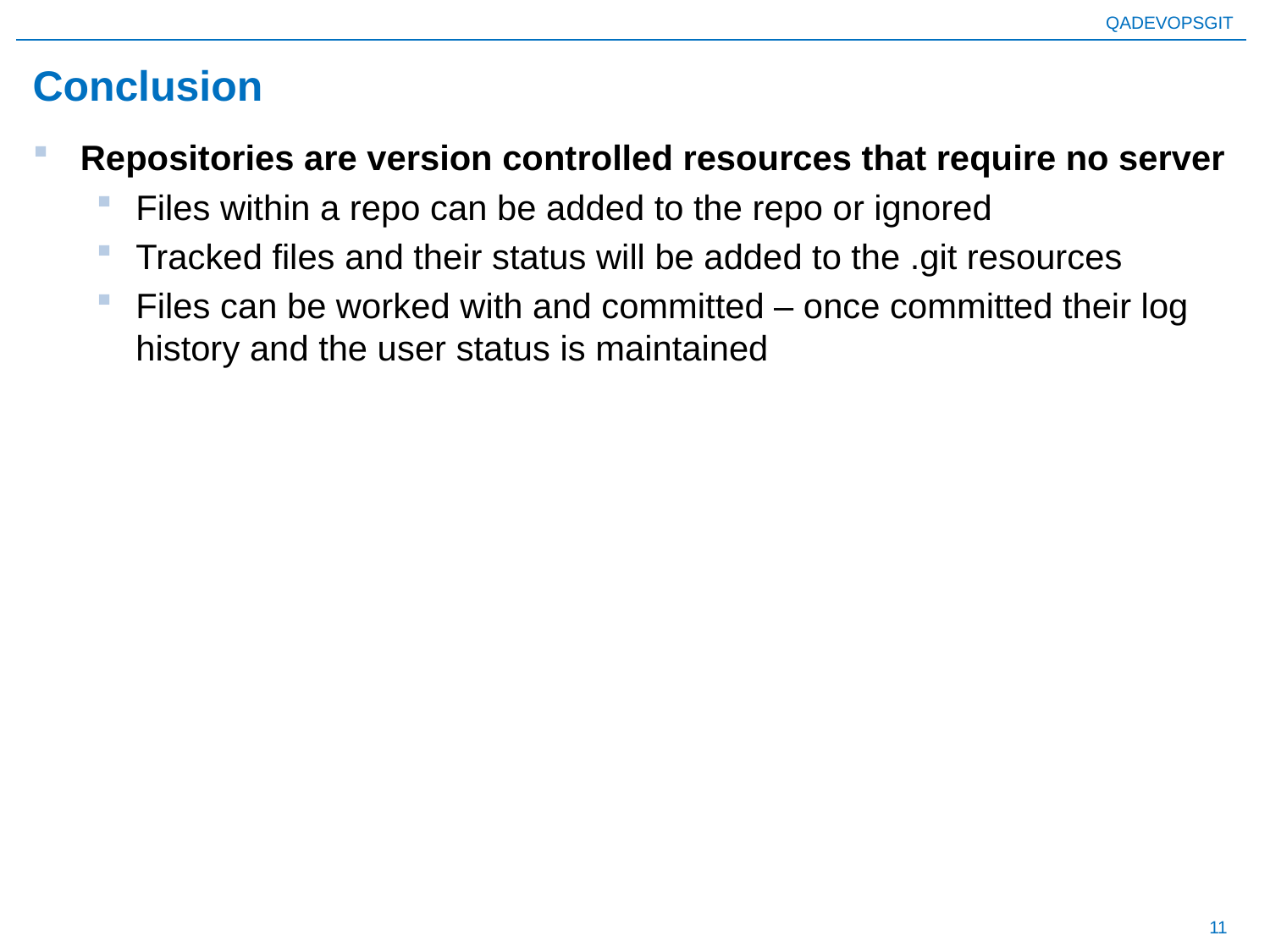

# Conclusion
Repositories are version controlled resources that require no server
Files within a repo can be added to the repo or ignored
Tracked files and their status will be added to the .git resources
Files can be worked with and committed – once committed their log history and the user status is maintained